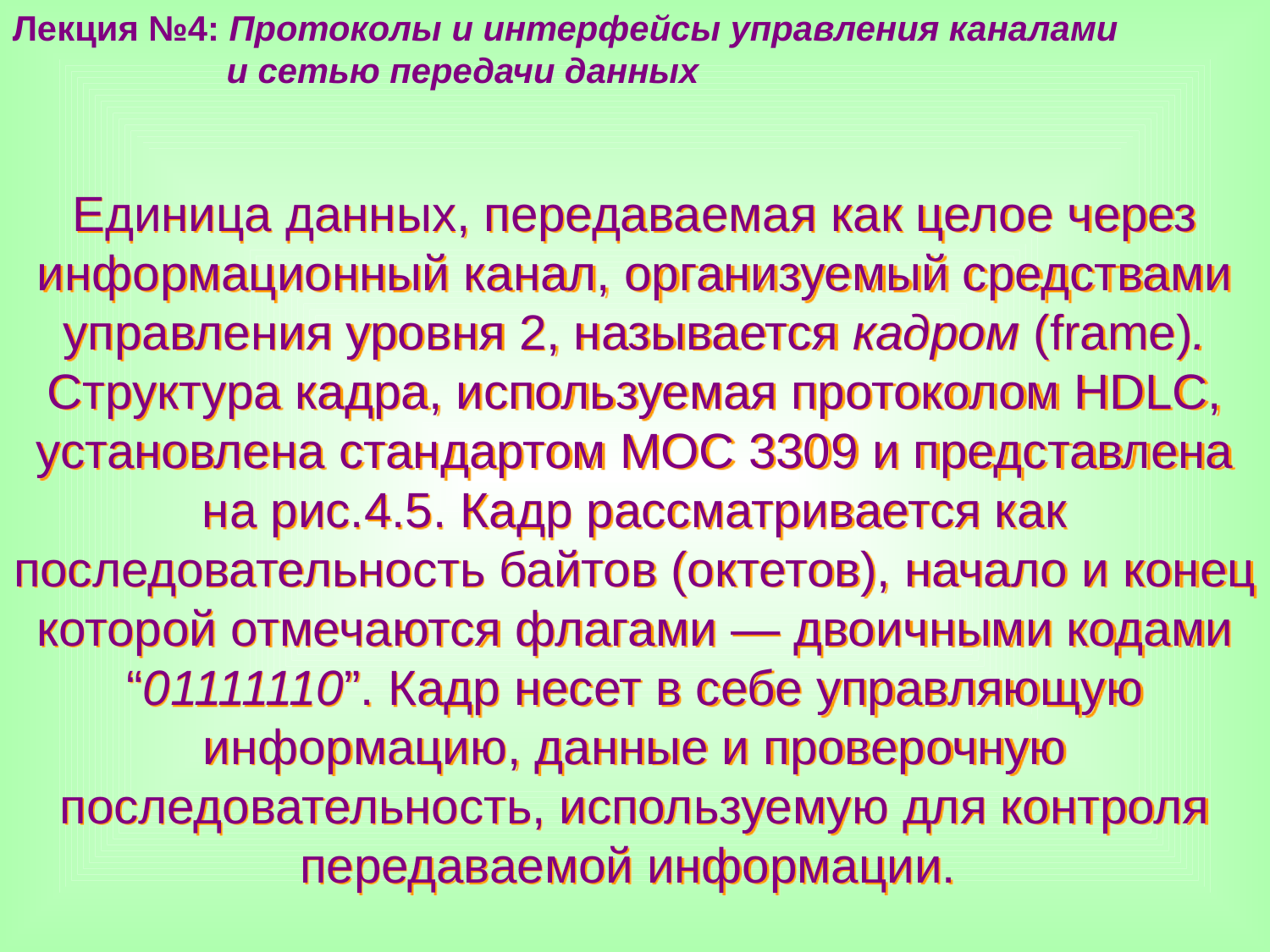

Лекция №4: Протоколы и интерфейсы управления каналами
                      и сетью передачи данных
Единица данных, передаваемая как целое через информационный канал, организуемый средствами управления уровня 2, называется кадром (frame). Структура кадра, используемая протоколом HDLC, установлена стандартом МОС 3309 и представлена на рис.4.5. Кадр рассматривается как последовательность байтов (октетов), начало и конец которой отмечаются флагами — двоичными кодами “01111110”. Кадр несет в себе управляющую информацию, данные и проверочную последовательность, используемую для контроля передаваемой информации.